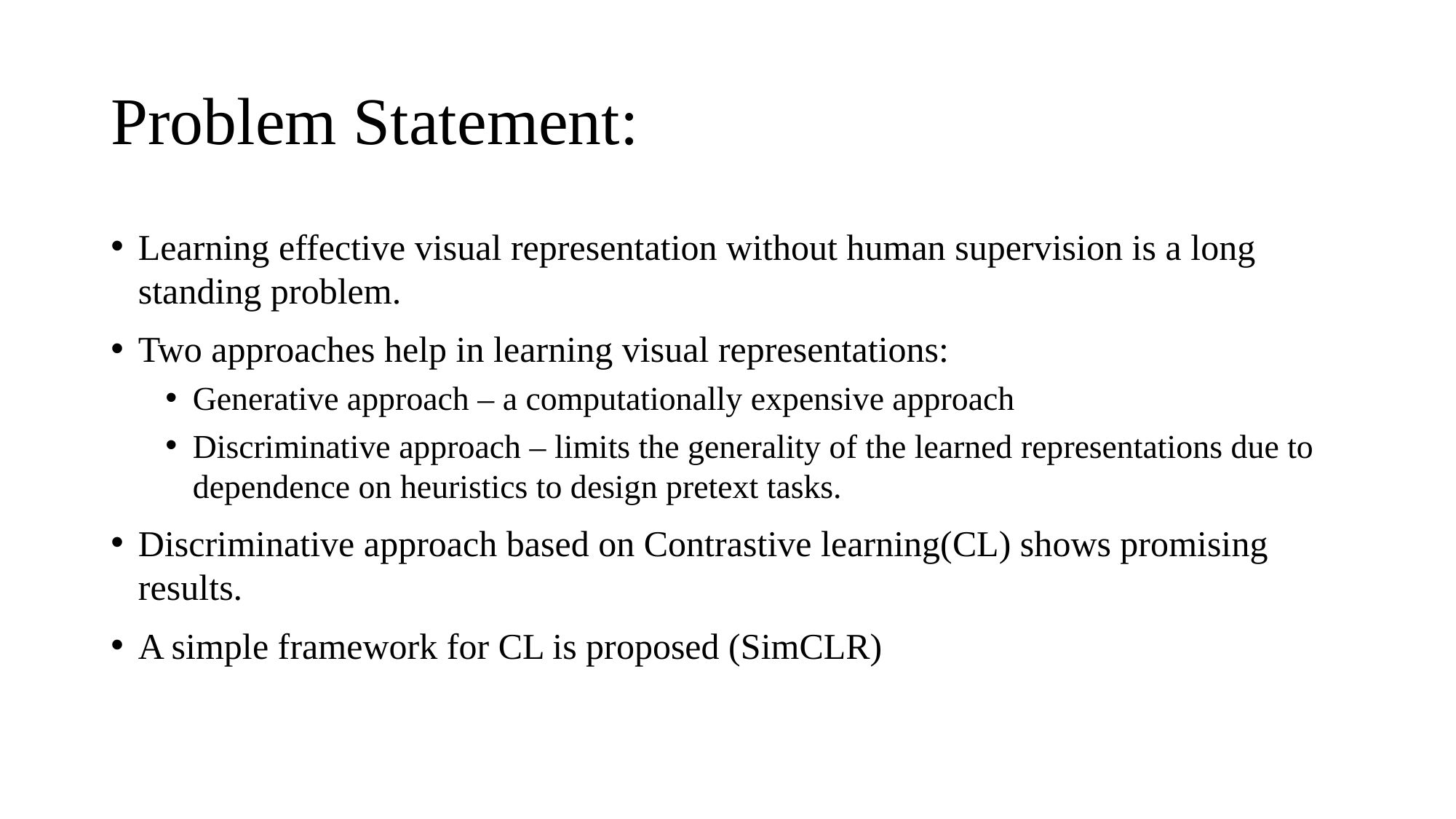

# Problem Statement:
Learning effective visual representation without human supervision is a long standing problem.
Two approaches help in learning visual representations:
Generative approach – a computationally expensive approach
Discriminative approach – limits the generality of the learned representations due to dependence on heuristics to design pretext tasks.
Discriminative approach based on Contrastive learning(CL) shows promising results.
A simple framework for CL is proposed (SimCLR)